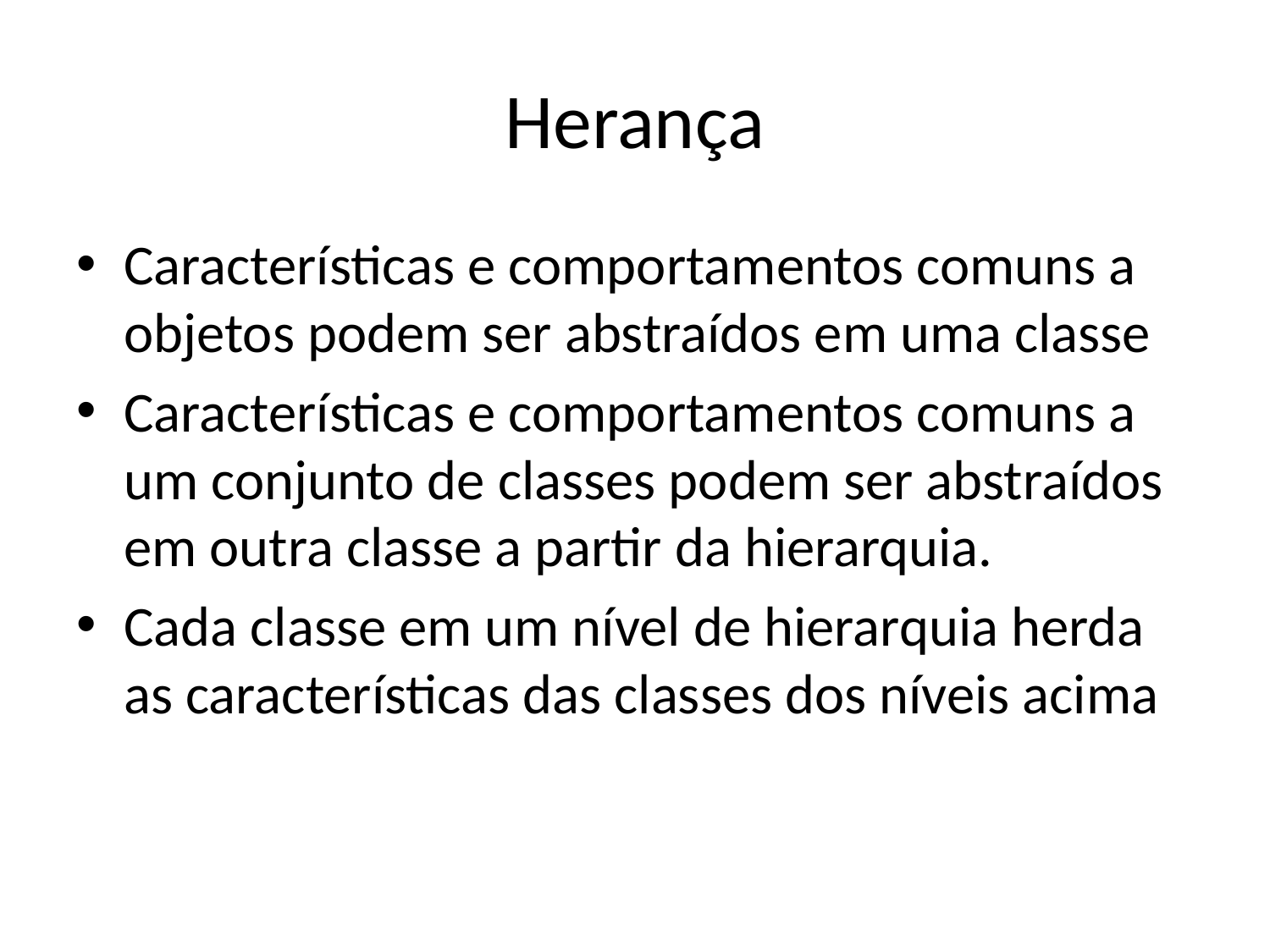

# Herança
Características e comportamentos comuns a objetos podem ser abstraídos em uma classe
Características e comportamentos comuns a um conjunto de classes podem ser abstraídos em outra classe a partir da hierarquia.
Cada classe em um nível de hierarquia herda as características das classes dos níveis acima